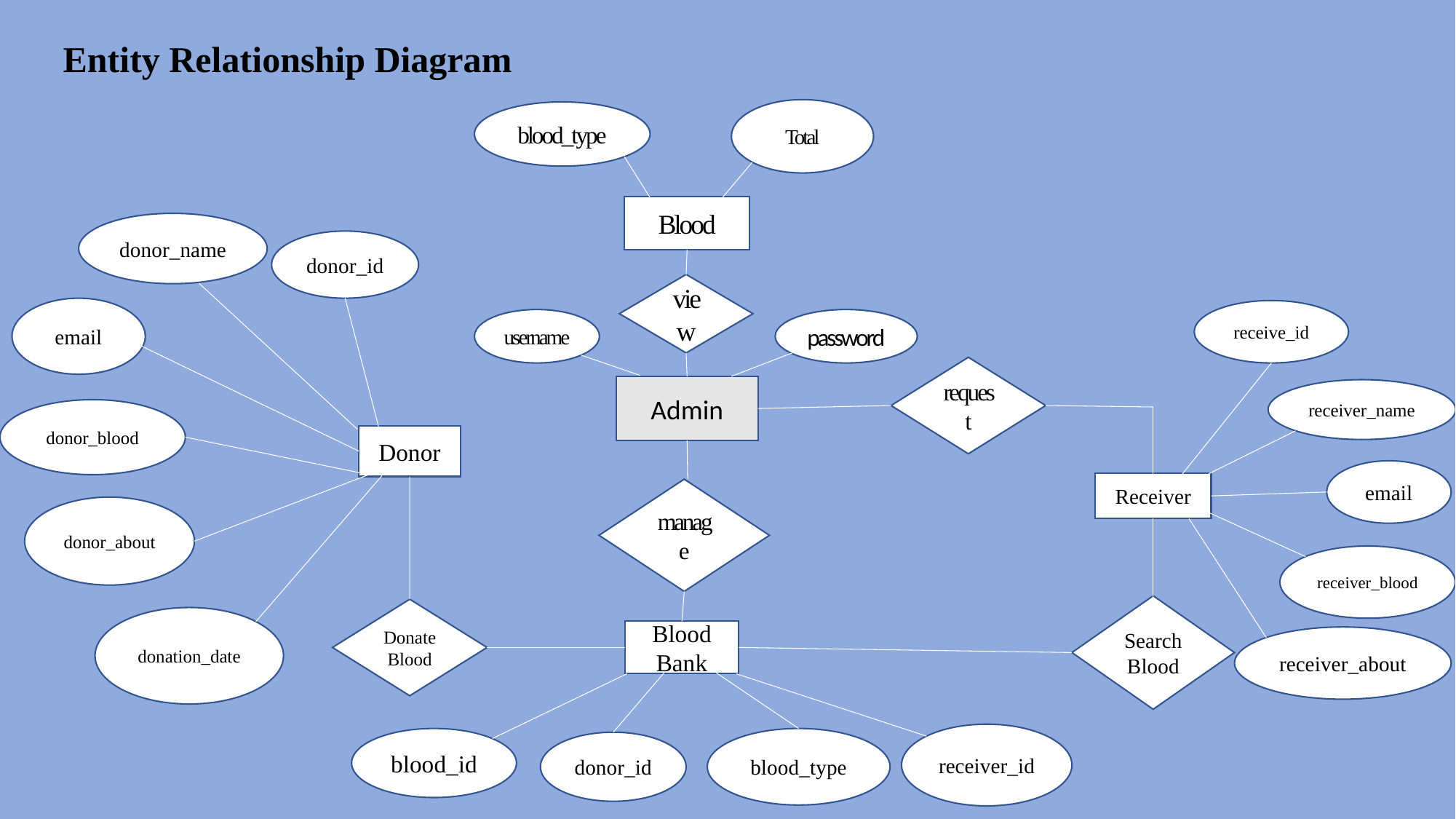

Entity Relationship Diagram
Total
blood_type
Blood
donor_name
donor_id
view
email
receive_id
password
username
request
Admin
receiver_name
donor_blood
Donor
email
Receiver
manage
donor_about
receiver_blood
Search Blood
Donate Blood
donation_date
Blood Bank
receiver_about
receiver_id
blood_id
blood_type
donor_id